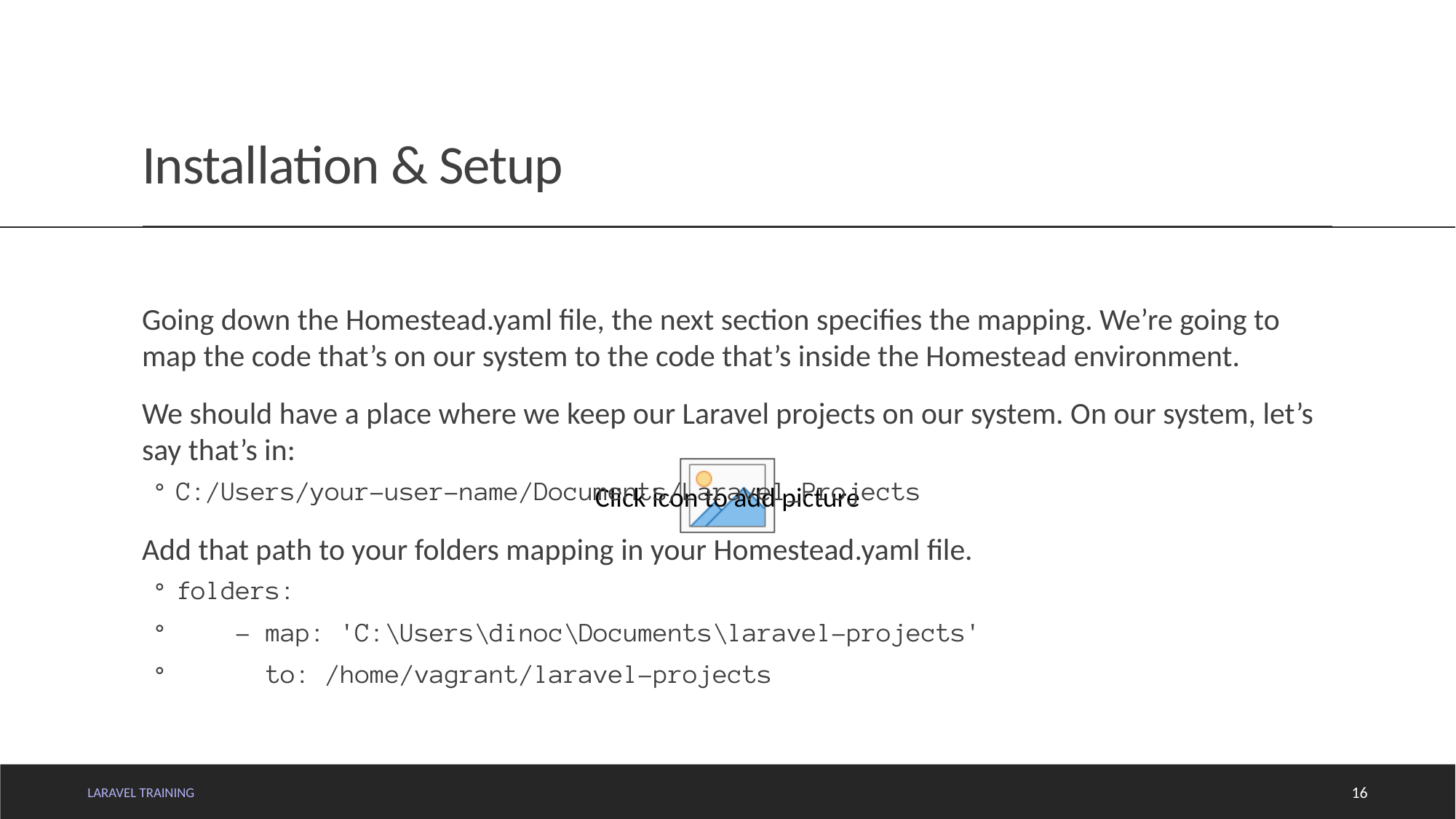

# Installation & Setup

Going down the Homestead.yaml file, the next section specifies the mapping. We’re going to map the code that’s on our system to the code that’s inside the Homestead environment.
We should have a place where we keep our Laravel projects on our system. On our system, let’s say that’s in:
C:/Users/your-user-name/Documents/Laravel_Projects
Add that path to your folders mapping in your Homestead.yaml file.
folders:
    - map: 'C:\Users\dinoc\Documents\laravel-projects'
      to: /home/vagrant/laravel-projects
LARAVEL TRAINING
16